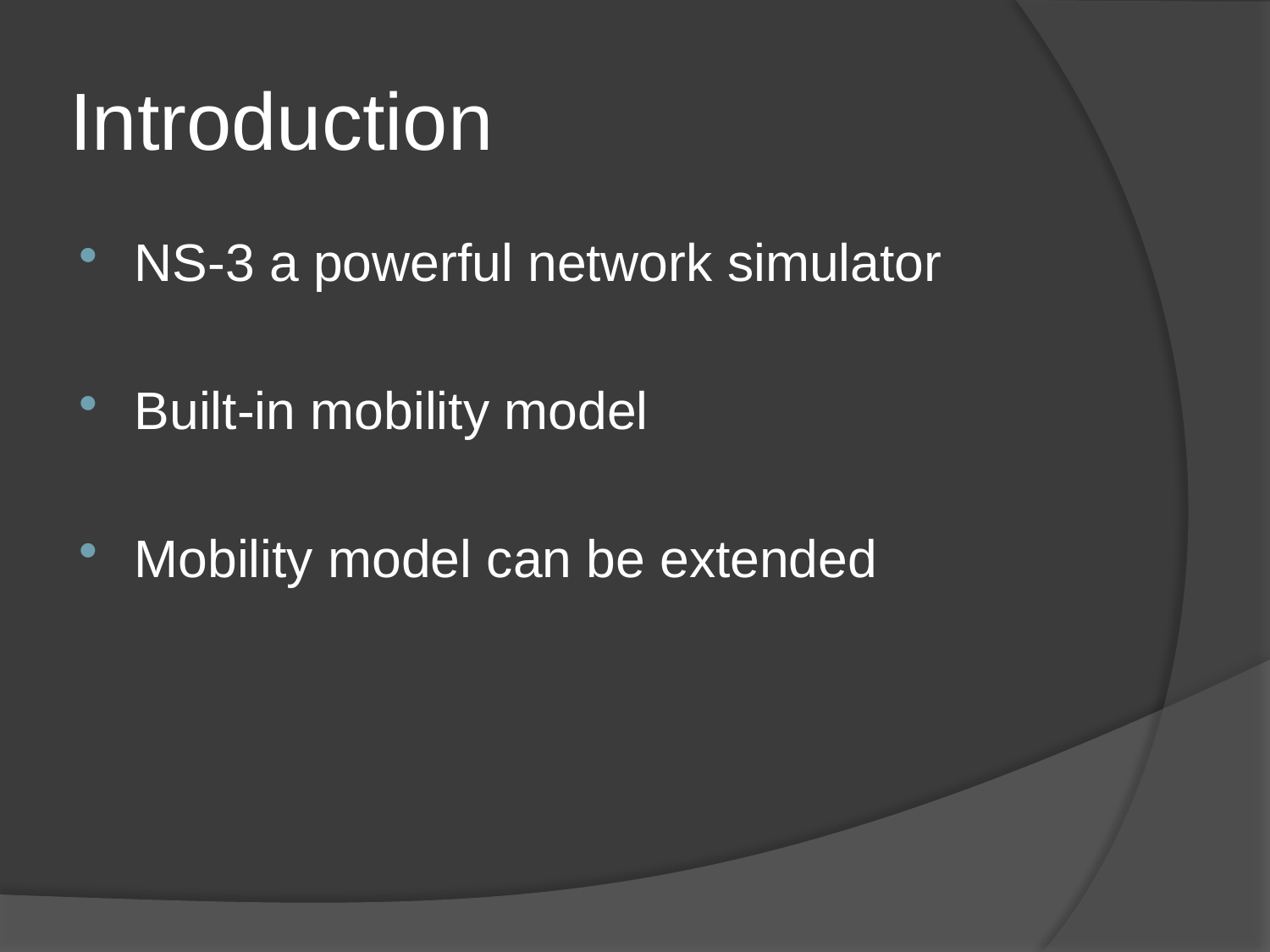

# Introduction
NS-3 a powerful network simulator

Built-in mobility model

Mobility model can be extended